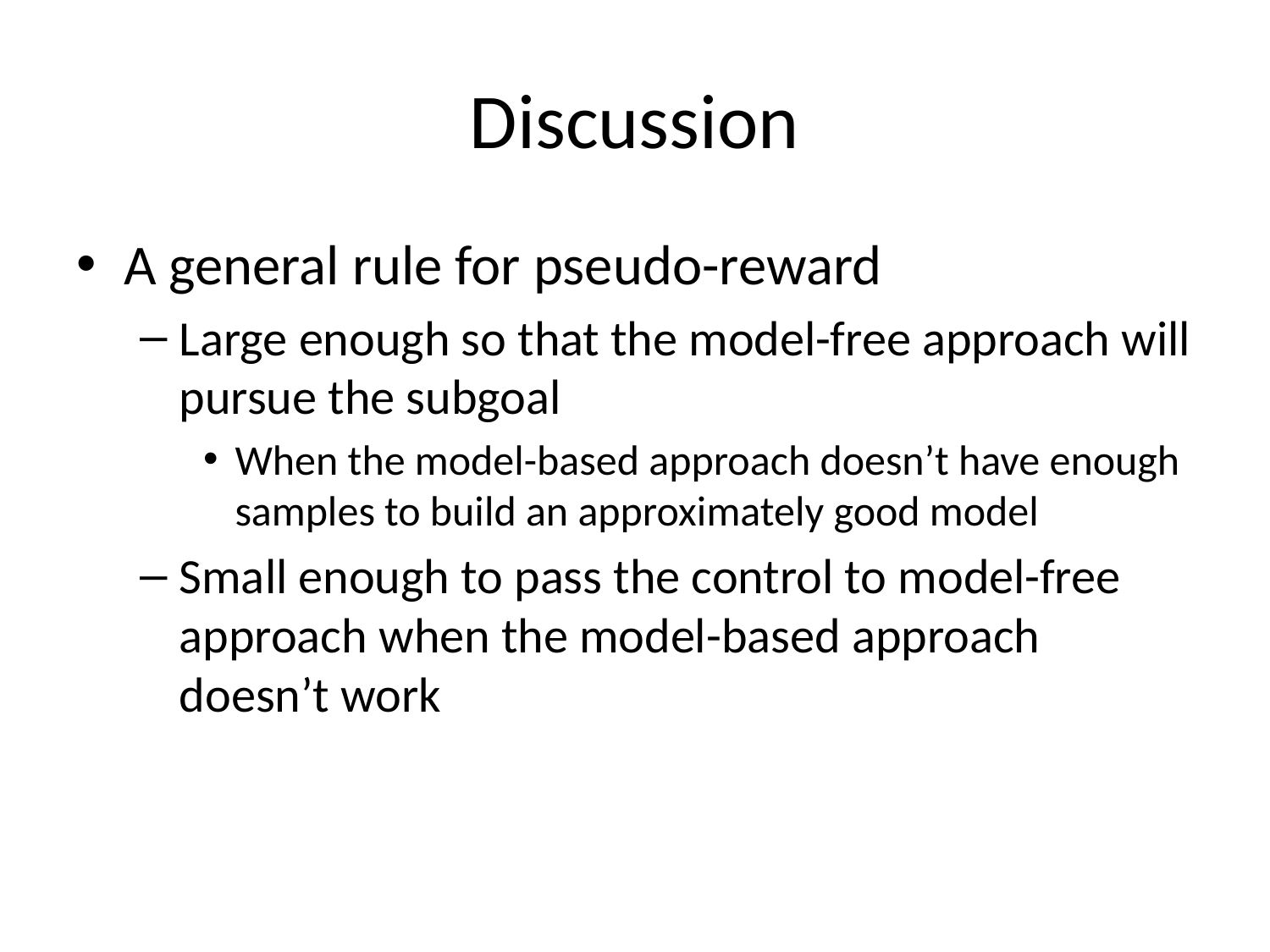

# Discussion
A general rule for pseudo-reward
Large enough so that the model-free approach will pursue the subgoal
When the model-based approach doesn’t have enough samples to build an approximately good model
Small enough to pass the control to model-free approach when the model-based approach doesn’t work